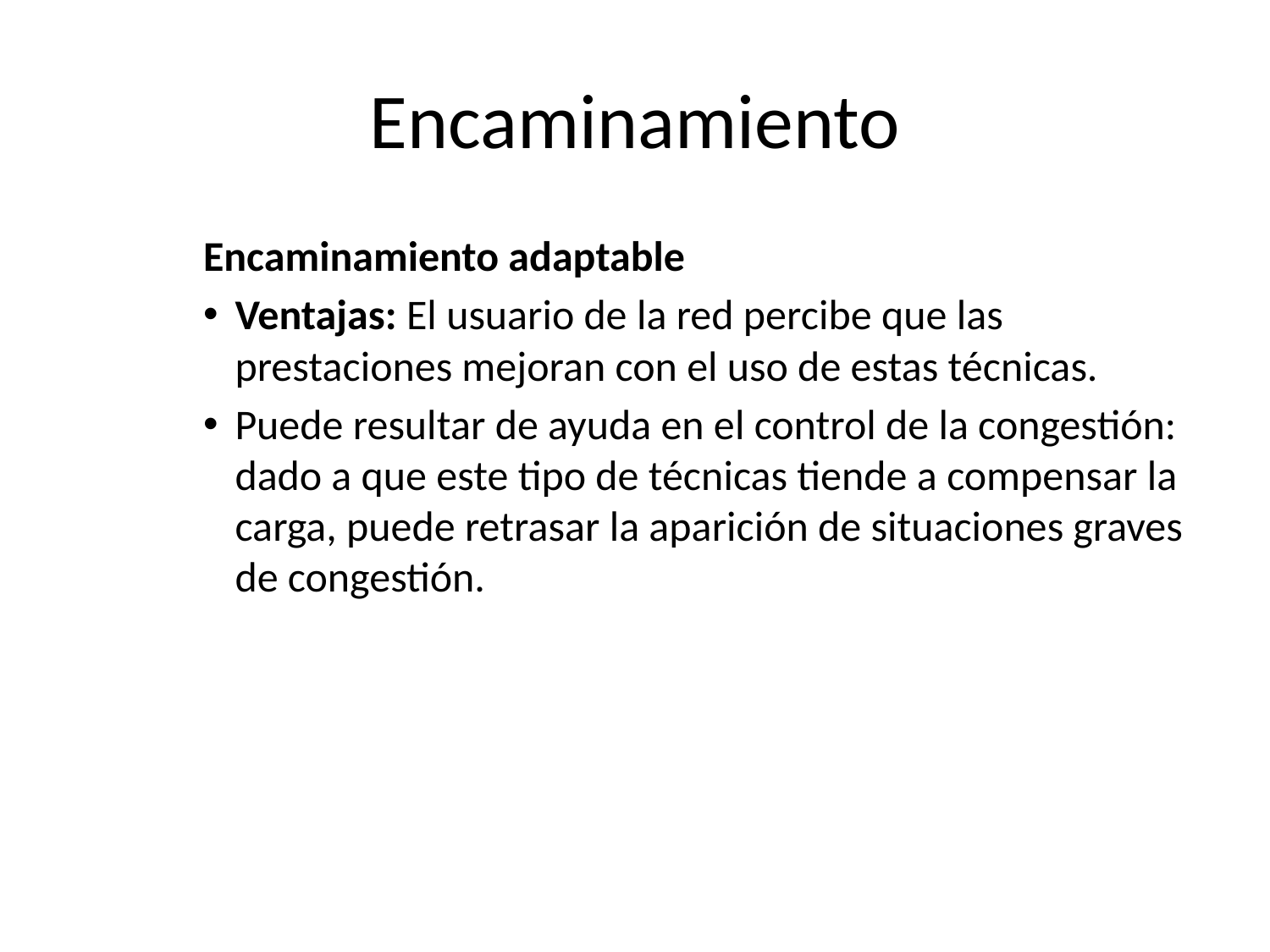

# Encaminamiento
Encaminamiento adaptable
Ventajas: El usuario de la red percibe que las prestaciones mejoran con el uso de estas técnicas.
Puede resultar de ayuda en el control de la congestión: dado a que este tipo de técnicas tiende a compensar la carga, puede retrasar la aparición de situaciones graves de congestión.